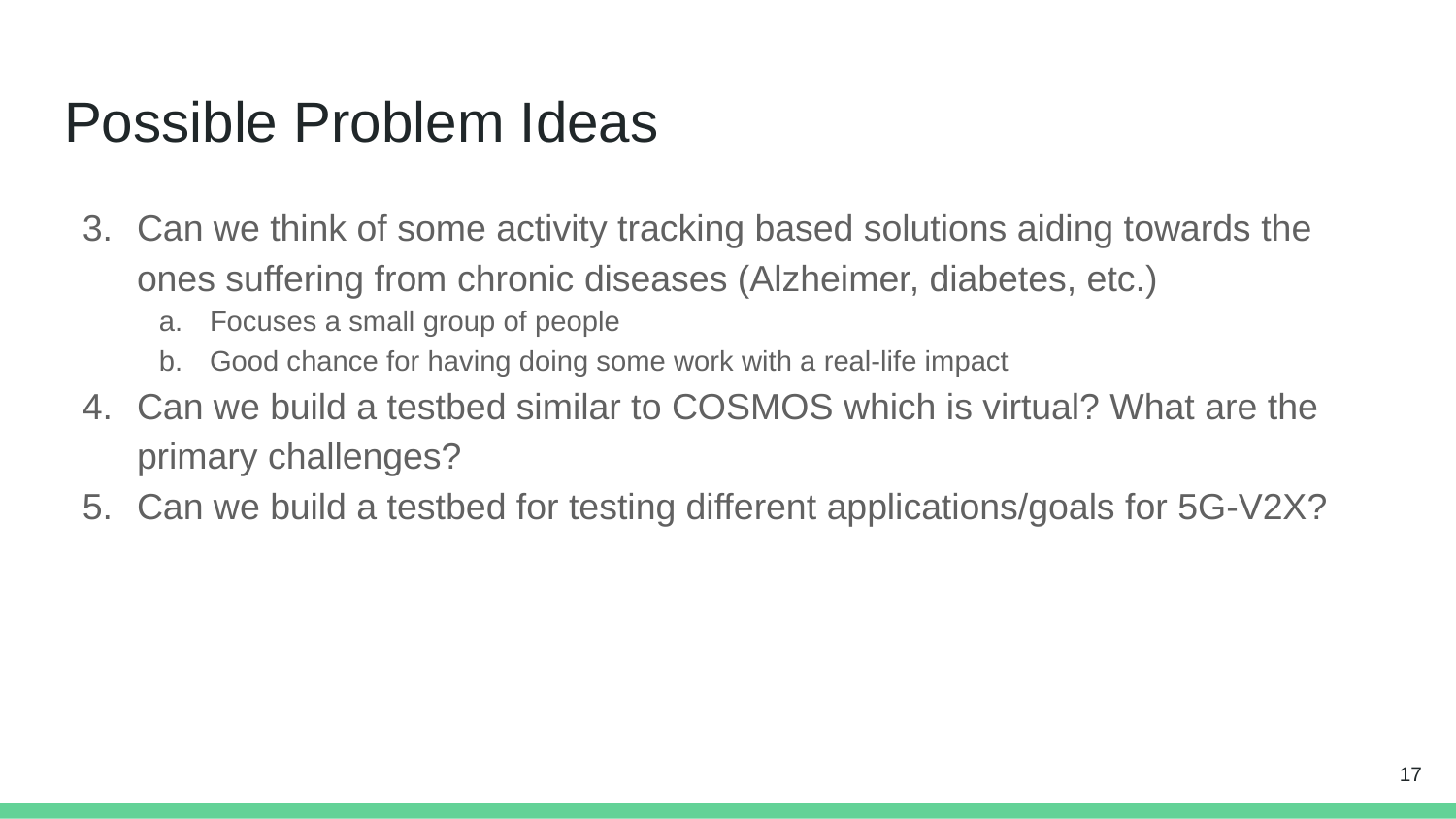

# Possible Problem Ideas
Can we think of some activity tracking based solutions aiding towards the ones suffering from chronic diseases (Alzheimer, diabetes, etc.)
Focuses a small group of people
Good chance for having doing some work with a real-life impact
Can we build a testbed similar to COSMOS which is virtual? What are the primary challenges?
Can we build a testbed for testing different applications/goals for 5G-V2X?
17